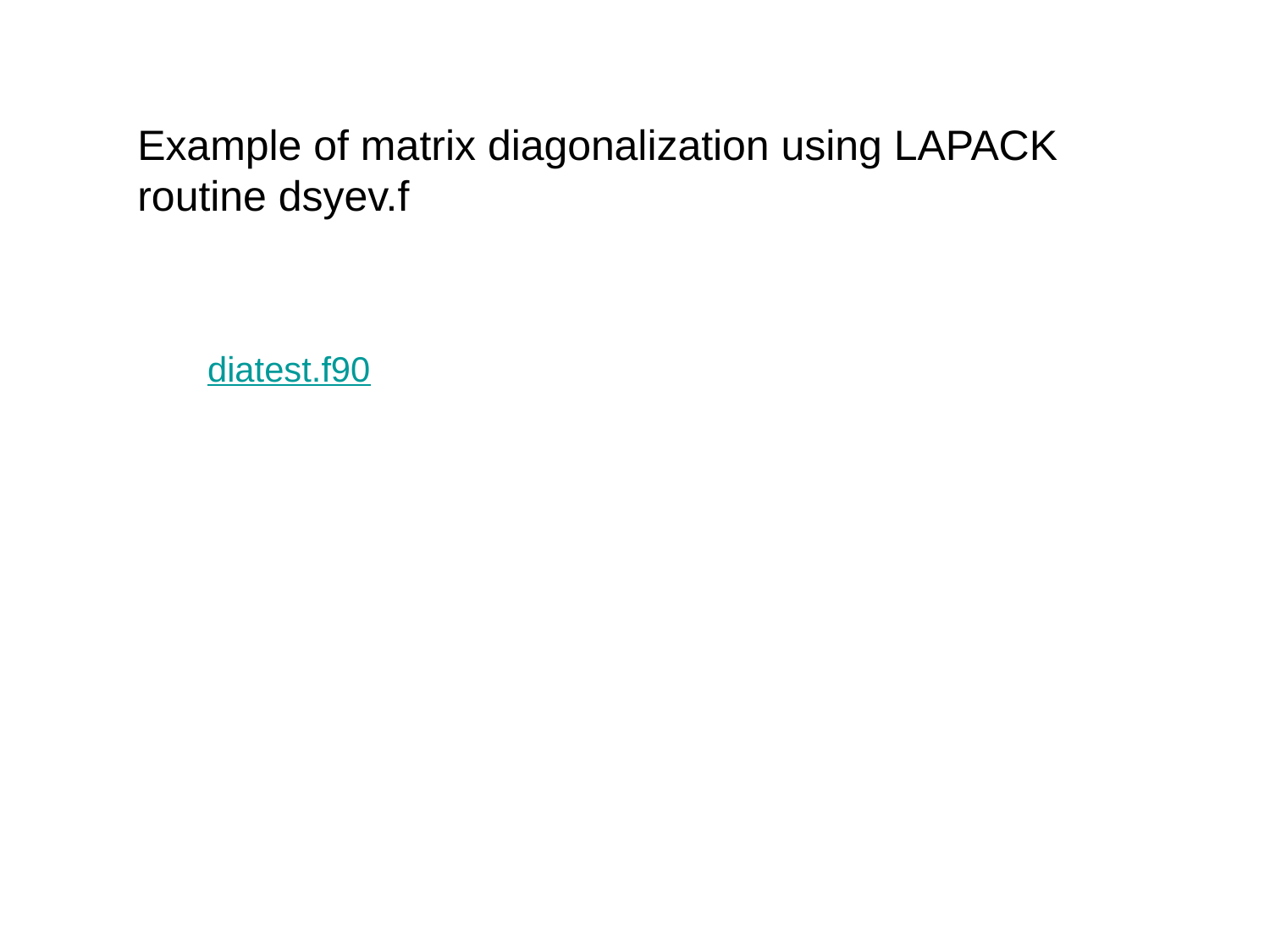

Example of matrix diagonalization using LAPACK routine dsyev.f
diatest.f90